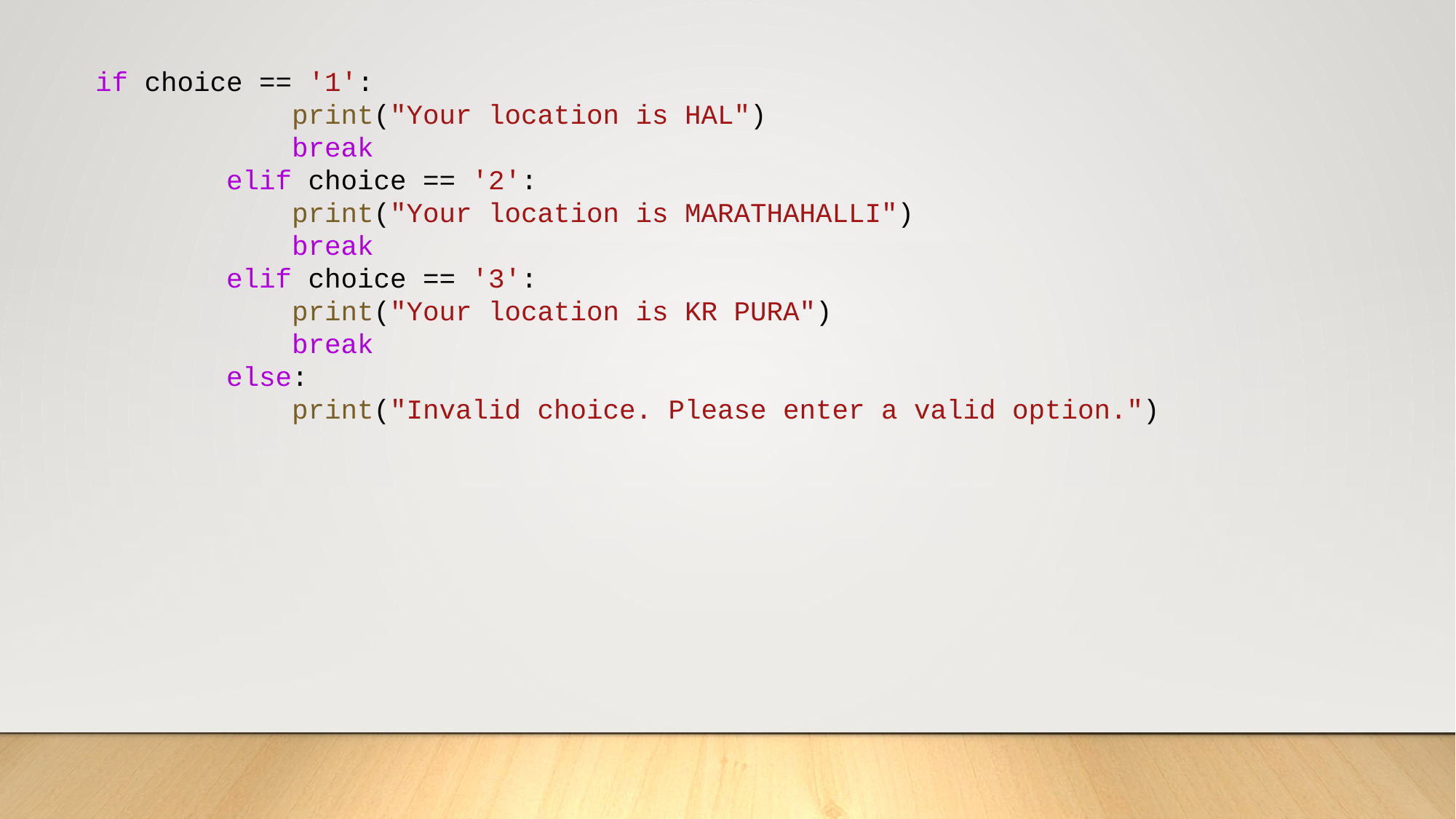

if choice == '1':
            print("Your location is HAL")
            break
        elif choice == '2':
            print("Your location is MARATHAHALLI")
            break
        elif choice == '3':
            print("Your location is KR PURA")
            break
        else:
            print("Invalid choice. Please enter a valid option.")